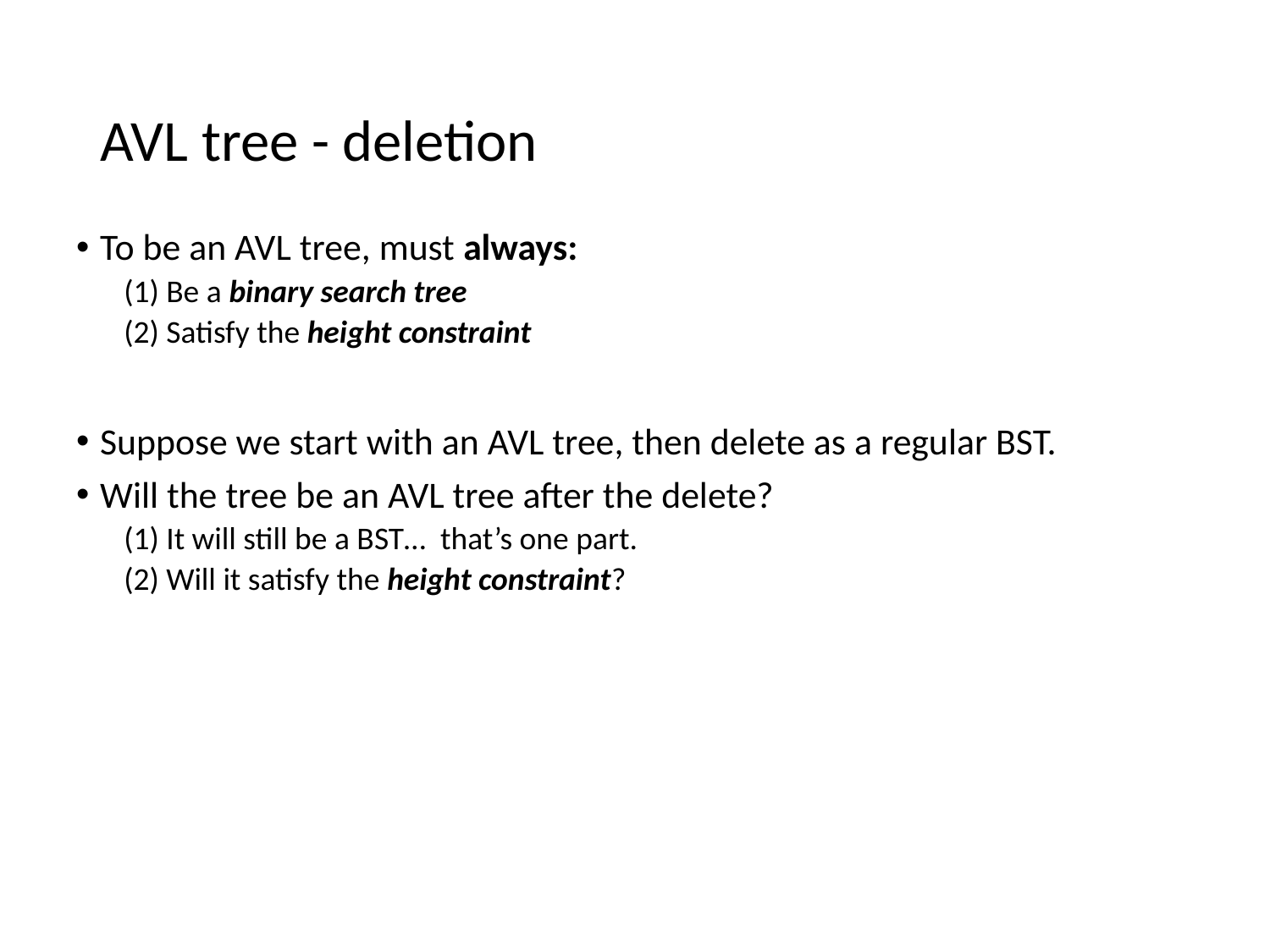

# AVL tree - deletion
To be an AVL tree, must always:
(1) Be a binary search tree
(2) Satisfy the height constraint

Suppose we start with an AVL tree, then delete as a regular BST.
Will the tree be an AVL tree after the delete?
(1) It will still be a BST…  that’s one part.
(2) Will it satisfy the height constraint?